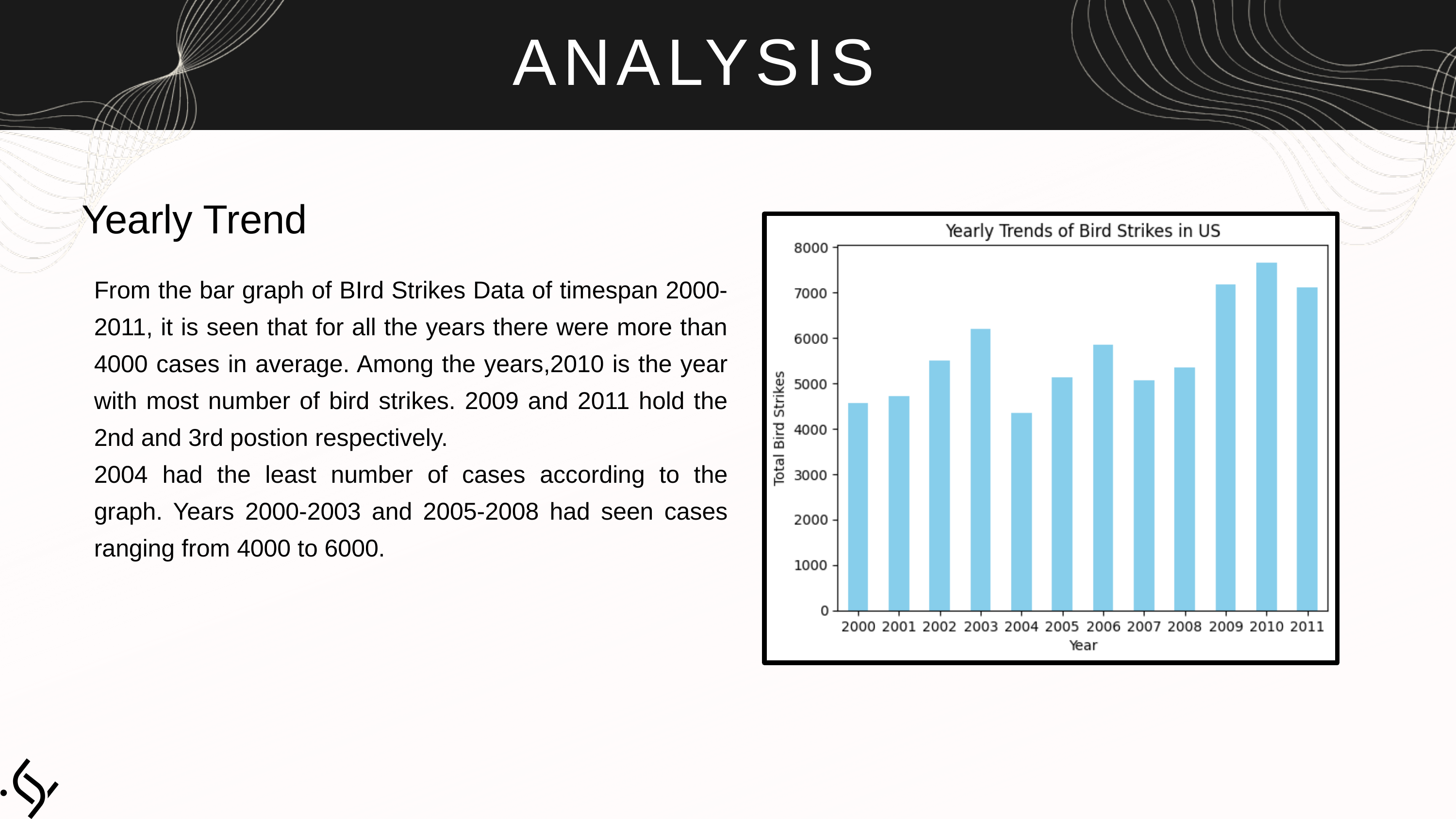

ANALYSIS
Yearly Trend

From the bar graph of BIrd Strikes Data of timespan 2000-2011, it is seen that for all the years there were more than 4000 cases in average. Among the years,2010 is the year with most number of bird strikes. 2009 and 2011 hold the 2nd and 3rd postion respectively.
2004 had the least number of cases according to the graph. Years 2000-2003 and 2005-2008 had seen cases ranging from 4000 to 6000.